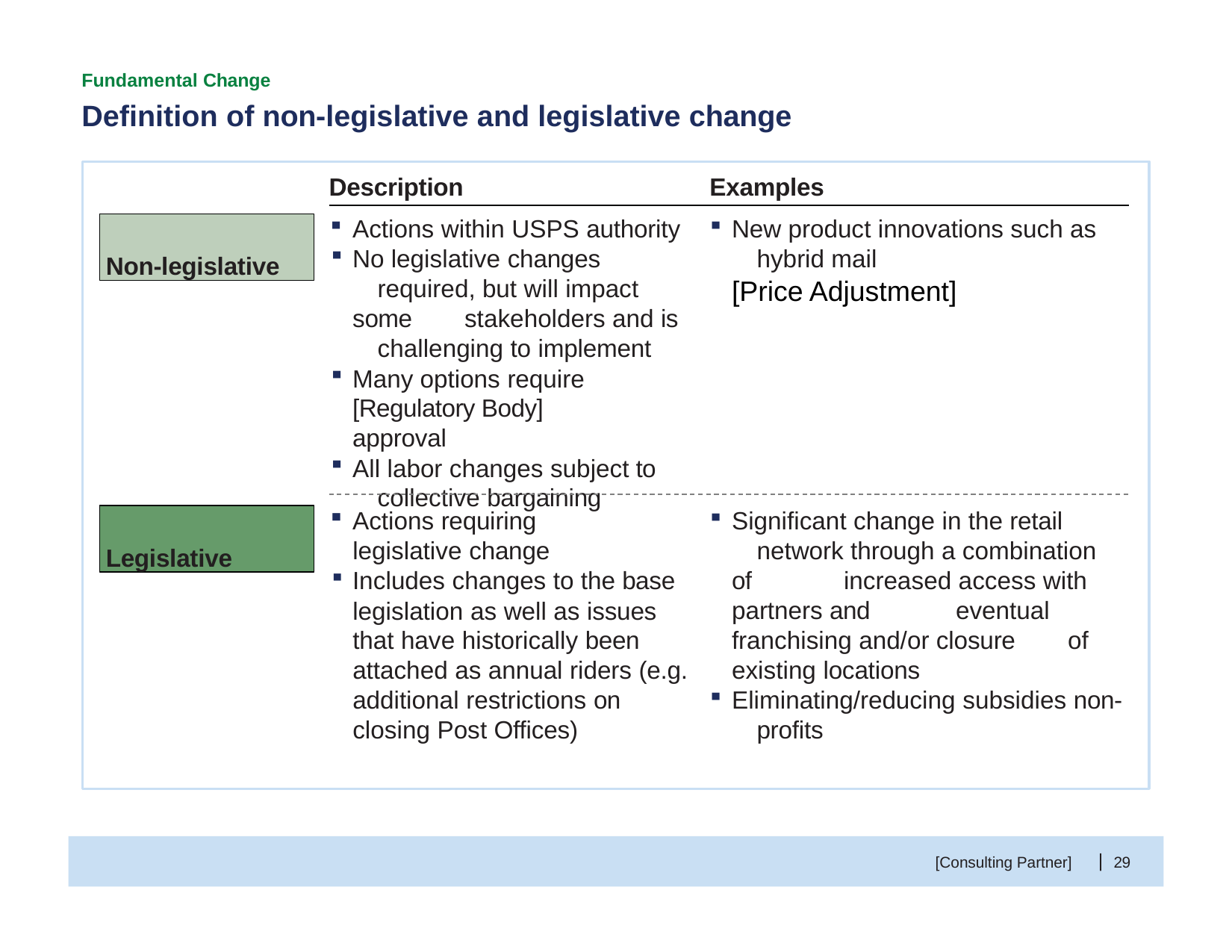

Fundamental Change
# Definition of non-legislative and legislative change

Description	Examples
Actions within USPS authority
No legislative changes 	required, but will impact some 	stakeholders and is 	challenging to implement
Many options require [Regulatory Body] 	approval
All labor changes subject to 	collective bargaining
New product innovations such as 	hybrid mail
[Price Adjustment]

Non-legislative

Actions requiring
Significant change in the retail 	network through a combination of 	increased access with partners and 	eventual franchising and/or closure 	of existing locations
Eliminating/reducing subsidies non- 	profits

Legislative
legislative change
Includes changes to the base
legislation as well as issues that have historically been attached as annual riders (e.g. additional restrictions on closing Post Offices)
|
[Consulting Partner]
29